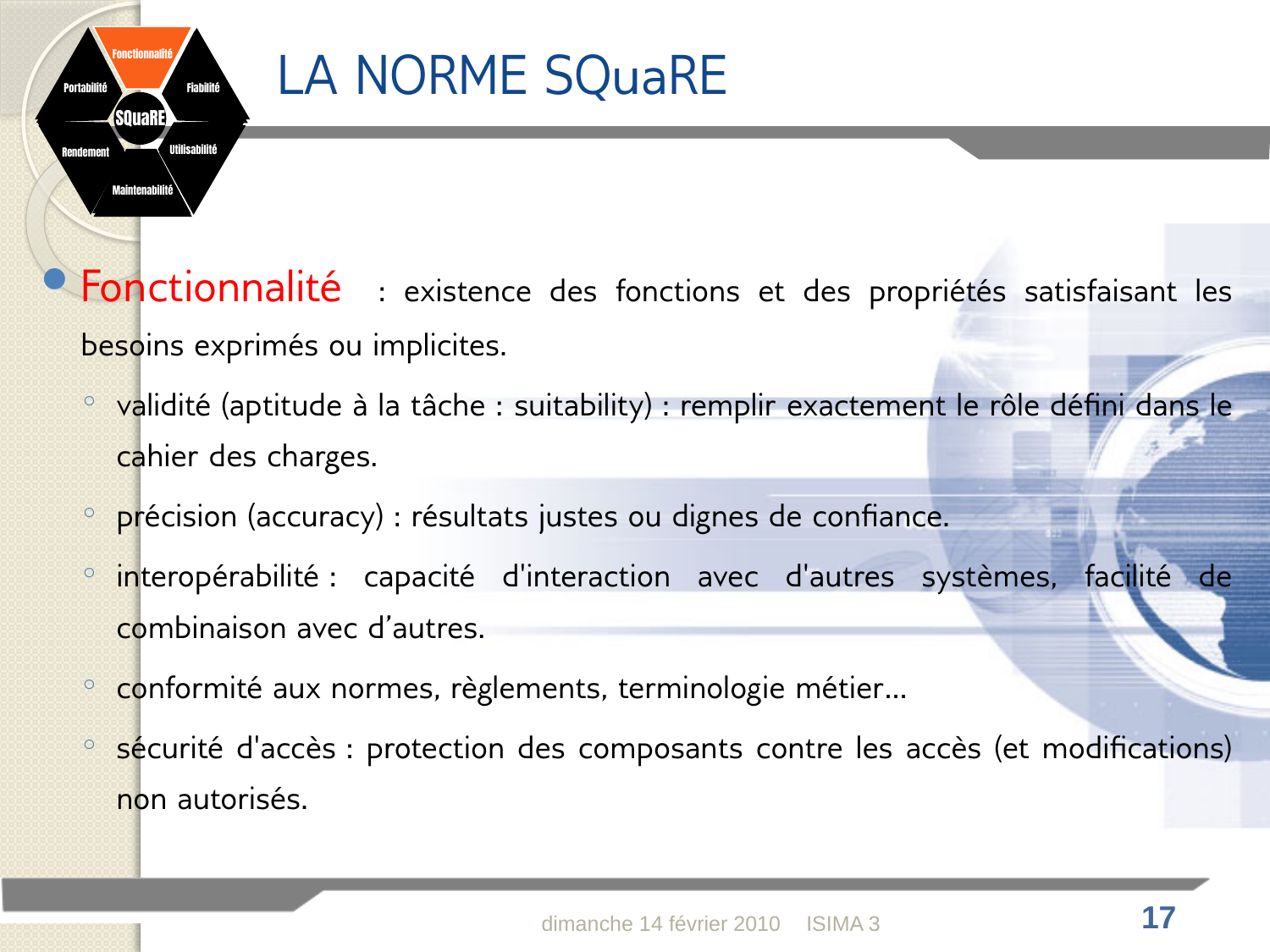

Fonctionnalité
# LA NORME SQuaRE

Portabilité
Fiabilité
I SQuaRE

Utilisabilité
Rendement

Maintenabilité
Fonctionnalité  : existence des fonctions et des propriétés satisfaisant les besoins exprimés ou implicites.
validité (aptitude à la tâche : suitability) : remplir exactement le rôle défini dans le cahier des charges.
précision (accuracy) : résultats justes ou dignes de confiance.
interopérabilité : capacité d'interaction avec d'autres systèmes, facilité de combinaison avec d’autres.
conformité aux normes, règlements, terminologie métier…
sécurité d'accès : protection des composants contre les accès (et modifications) non autorisés.
ISIMA 3
dimanche 14 février 2010